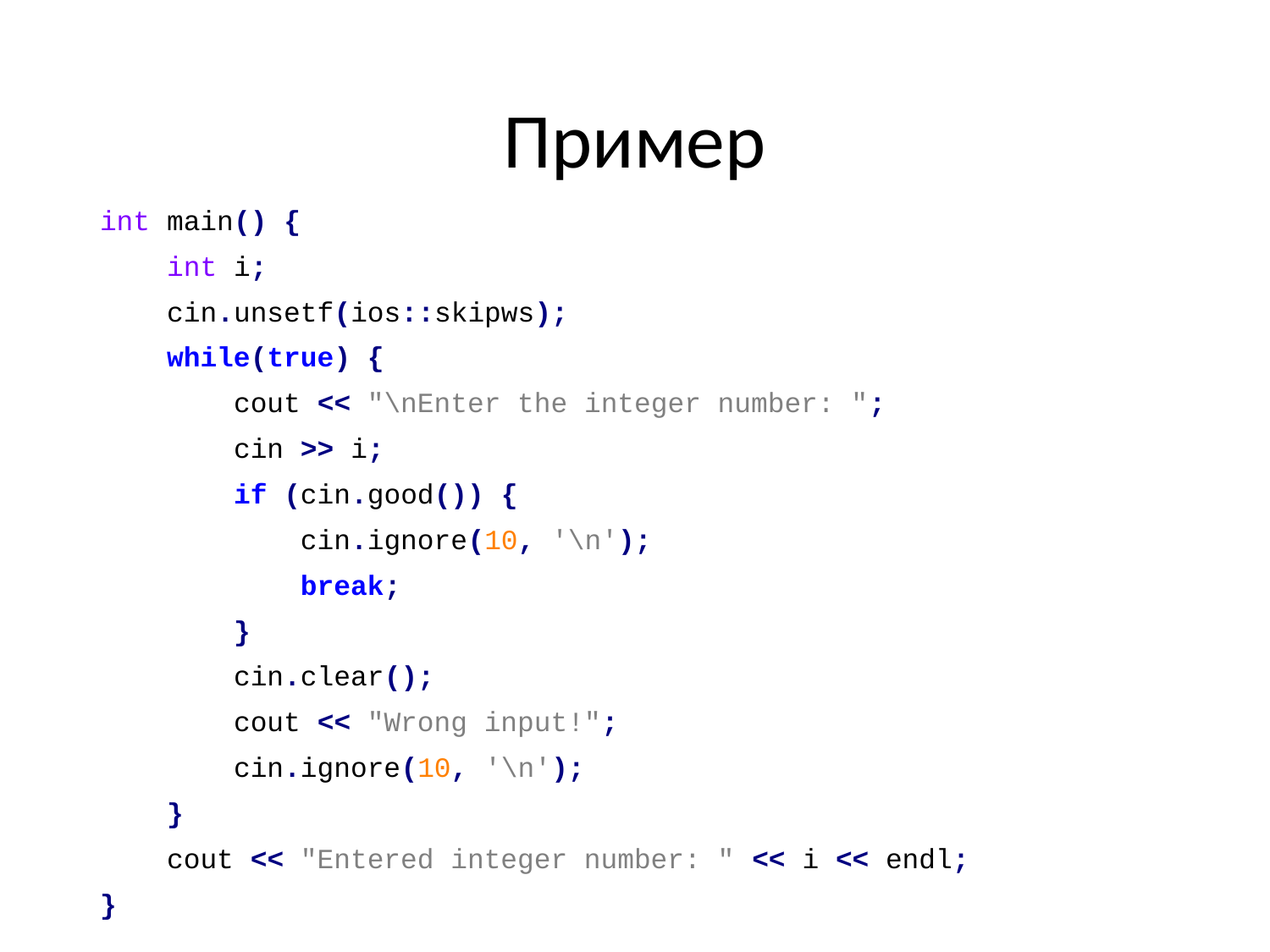

# Пример
int main() {
    int i;
    cin.unsetf(ios::skipws);
    while(true) {
        cout << "\nEnter the integer number: ";
        cin >> i;
        if (cin.good()) {
            cin.ignore(10, '\n');
            break;
        }
        cin.clear();
        cout << "Wrong input!";
        cin.ignore(10, '\n');
    }
    cout << "Entered integer number: " << i << endl;
}